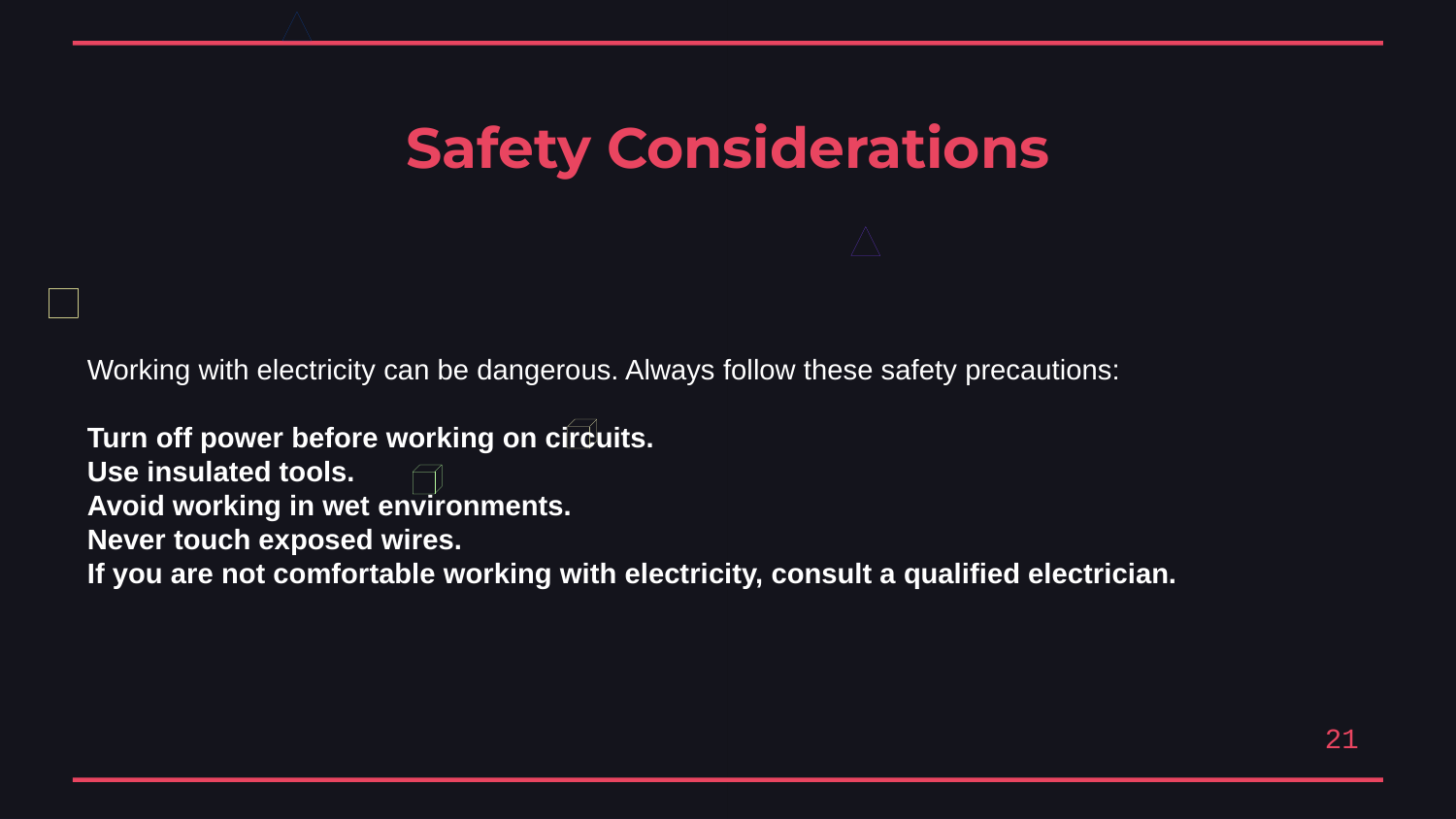

Safety Considerations

Working with electricity can be dangerous. Always follow these safety precautions:

Turn off power before working on circuits.
Use insulated tools.
Avoid working in wet environments.
Never touch exposed wires.
If you are not comfortable working with electricity, consult a qualified electrician.

21